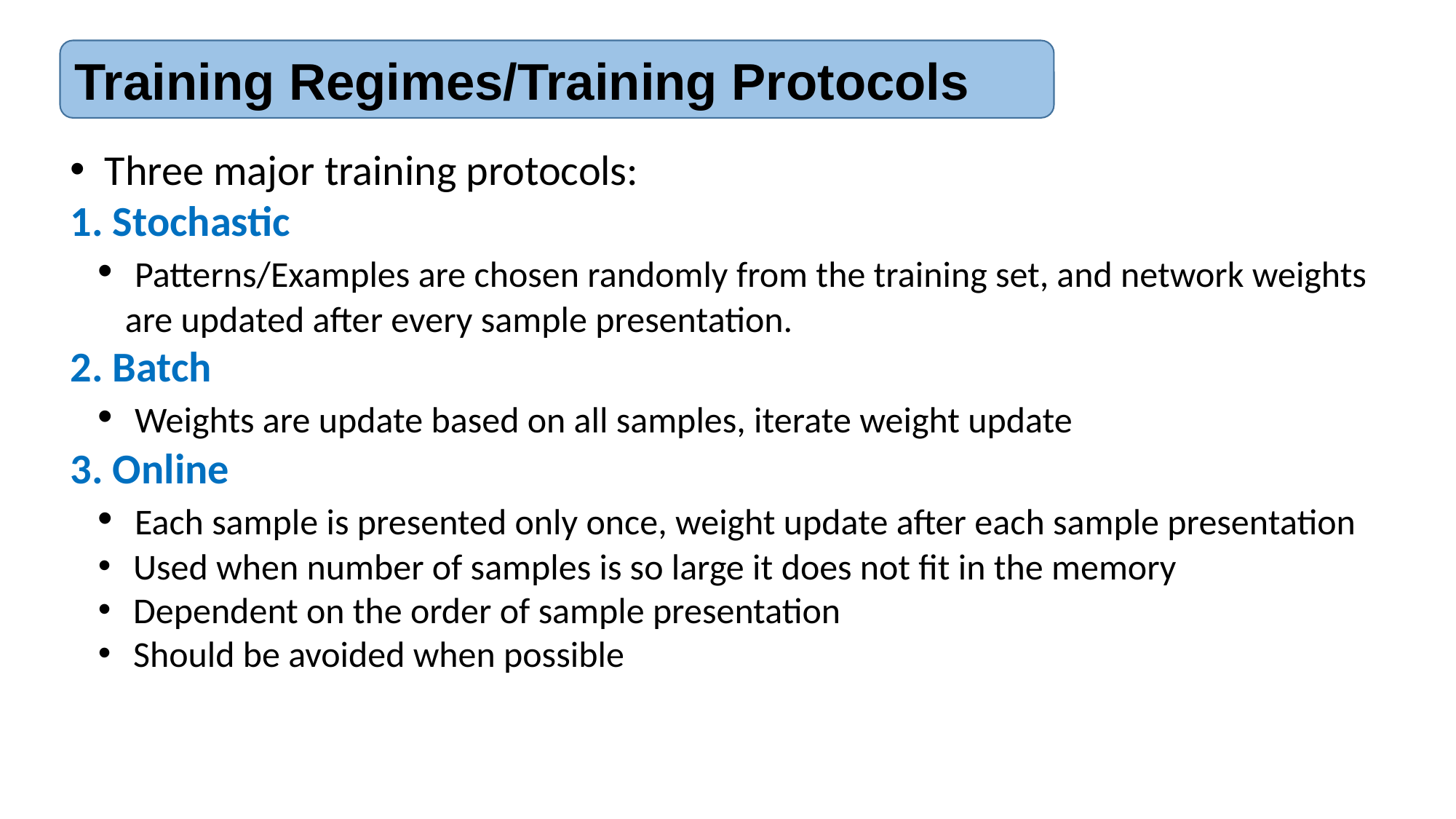

Training Regimes/Training Protocols
Three major training protocols:
1. Stochastic
 Patterns/Examples are chosen randomly from the training set, and network weights are updated after every sample presentation.
2. Batch
 Weights are update based on all samples, iterate weight update
3. Online
 Each sample is presented only once, weight update after each sample presentation
 Used when number of samples is so large it does not fit in the memory
 Dependent on the order of sample presentation
 Should be avoided when possible